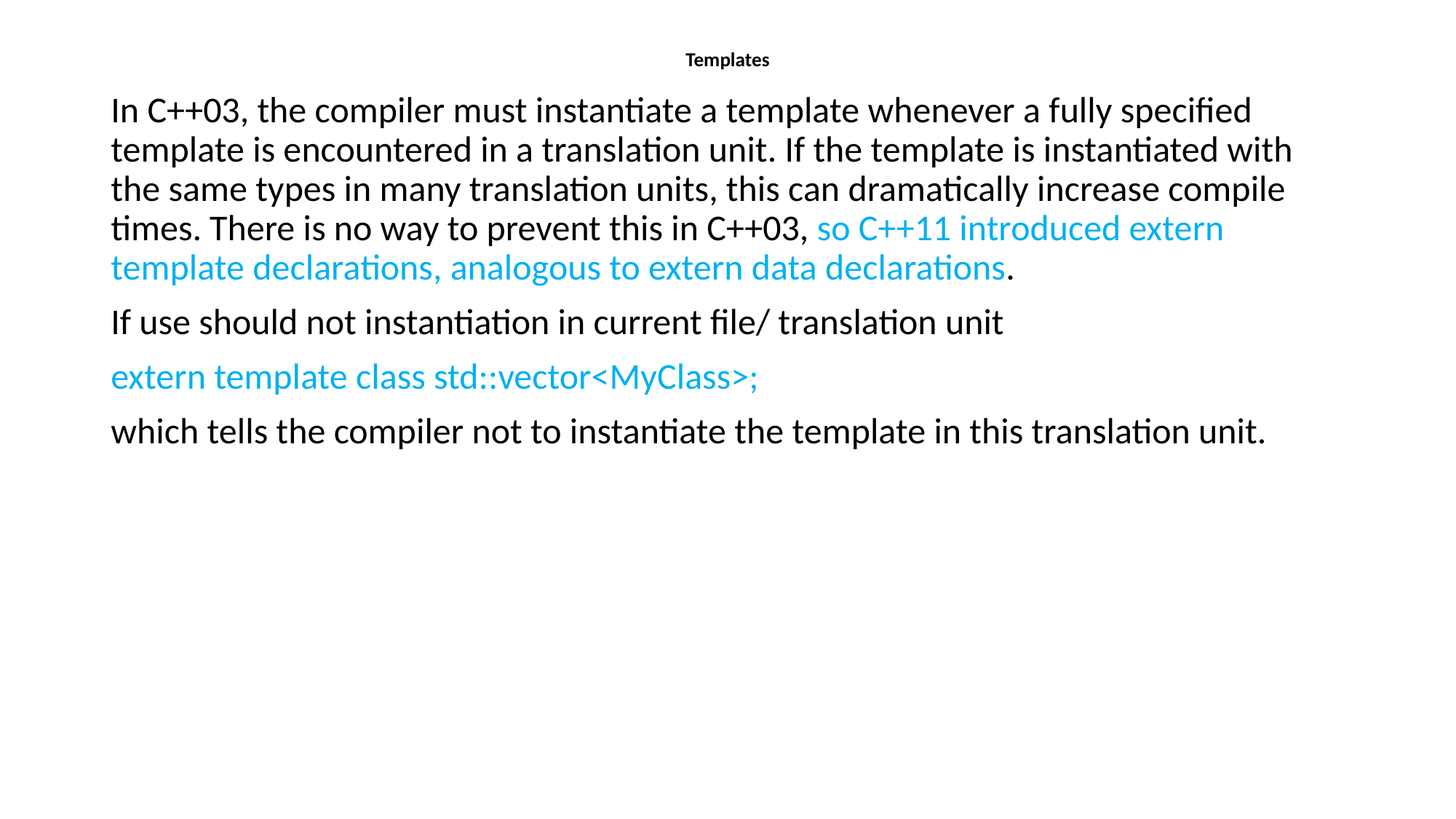

# Templates
In C++03, the compiler must instantiate a template whenever a fully specified template is encountered in a translation unit. If the template is instantiated with the same types in many translation units, this can dramatically increase compile times. There is no way to prevent this in C++03, so C++11 introduced extern template declarations, analogous to extern data declarations.
If use should not instantiation in current file/ translation unit
extern template class std::vector<MyClass>;
which tells the compiler not to instantiate the template in this translation unit.